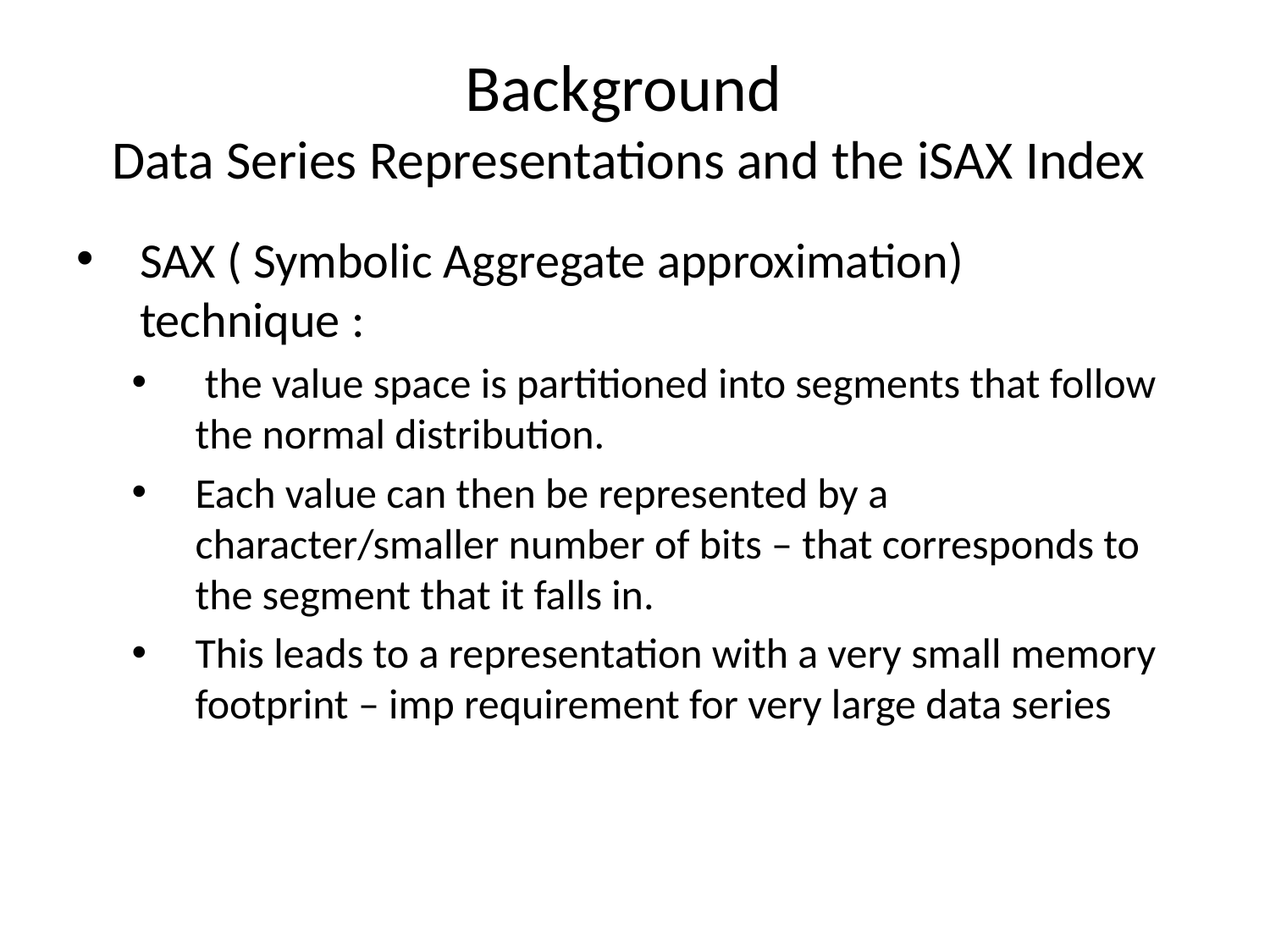

# Background Data Series Representations and the iSAX Index
SAX ( Symbolic Aggregate approximation) technique :
 the value space is partitioned into segments that follow the normal distribution.
Each value can then be represented by a character/smaller number of bits – that corresponds to the segment that it falls in.
This leads to a representation with a very small memory footprint – imp requirement for very large data series